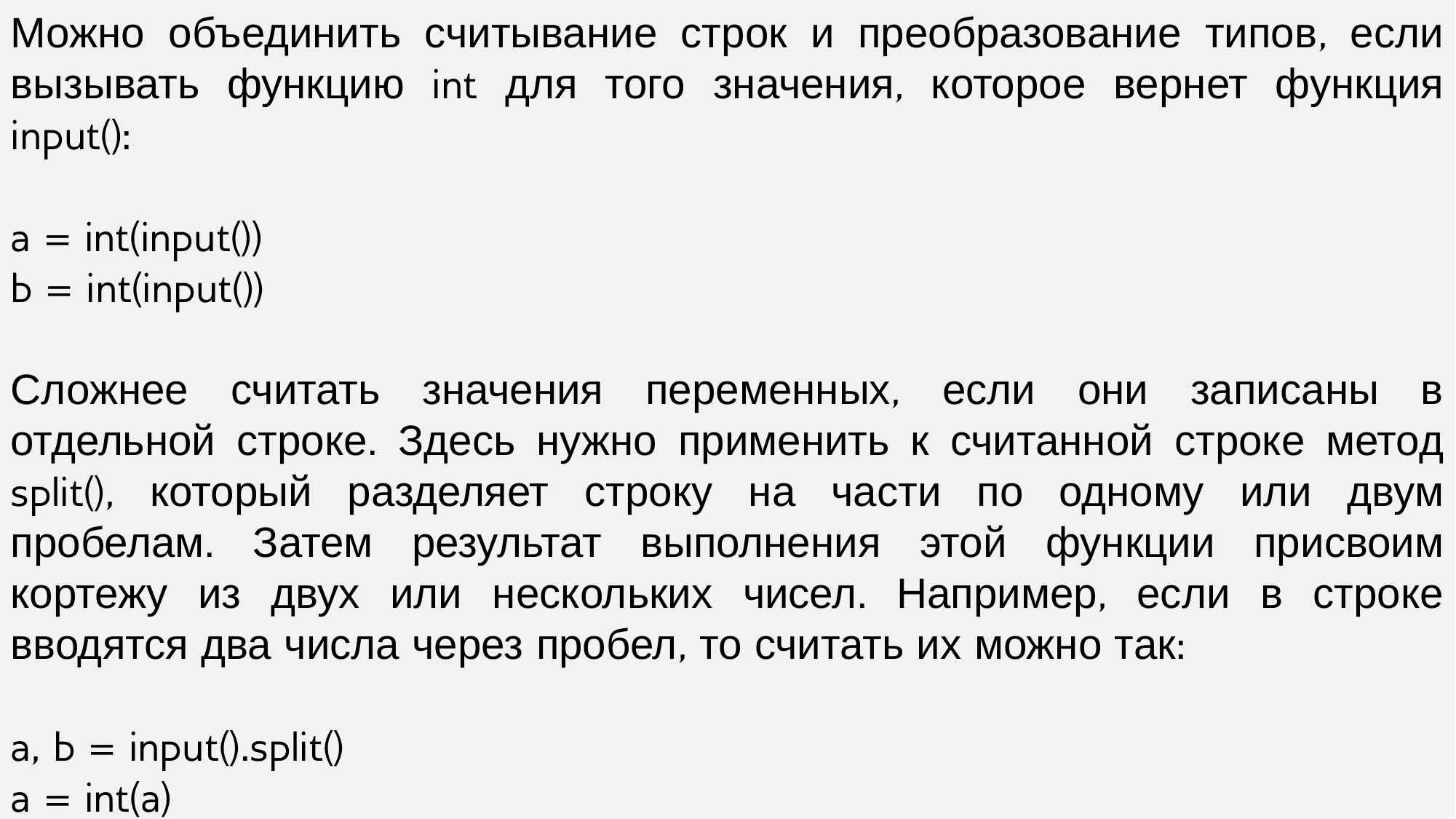

Можно объединить считывание строк и преобразование типов, если вызывать функцию int для того значения, которое вернет функция input():

a = int(input())
b = int(input())

Сложнее считать значения переменных, если они записаны в отдельной строке. Здесь нужно применить к считанной строке метод split(), который разделяет строку на части по одному или двум пробелам. Затем результат выполнения этой функции присвоим кортежу из двух или нескольких чисел. Например, если в строке вводятся два числа через пробел, то считать их можно так:

a, b = input().split()
a = int(a)
b = int(b)